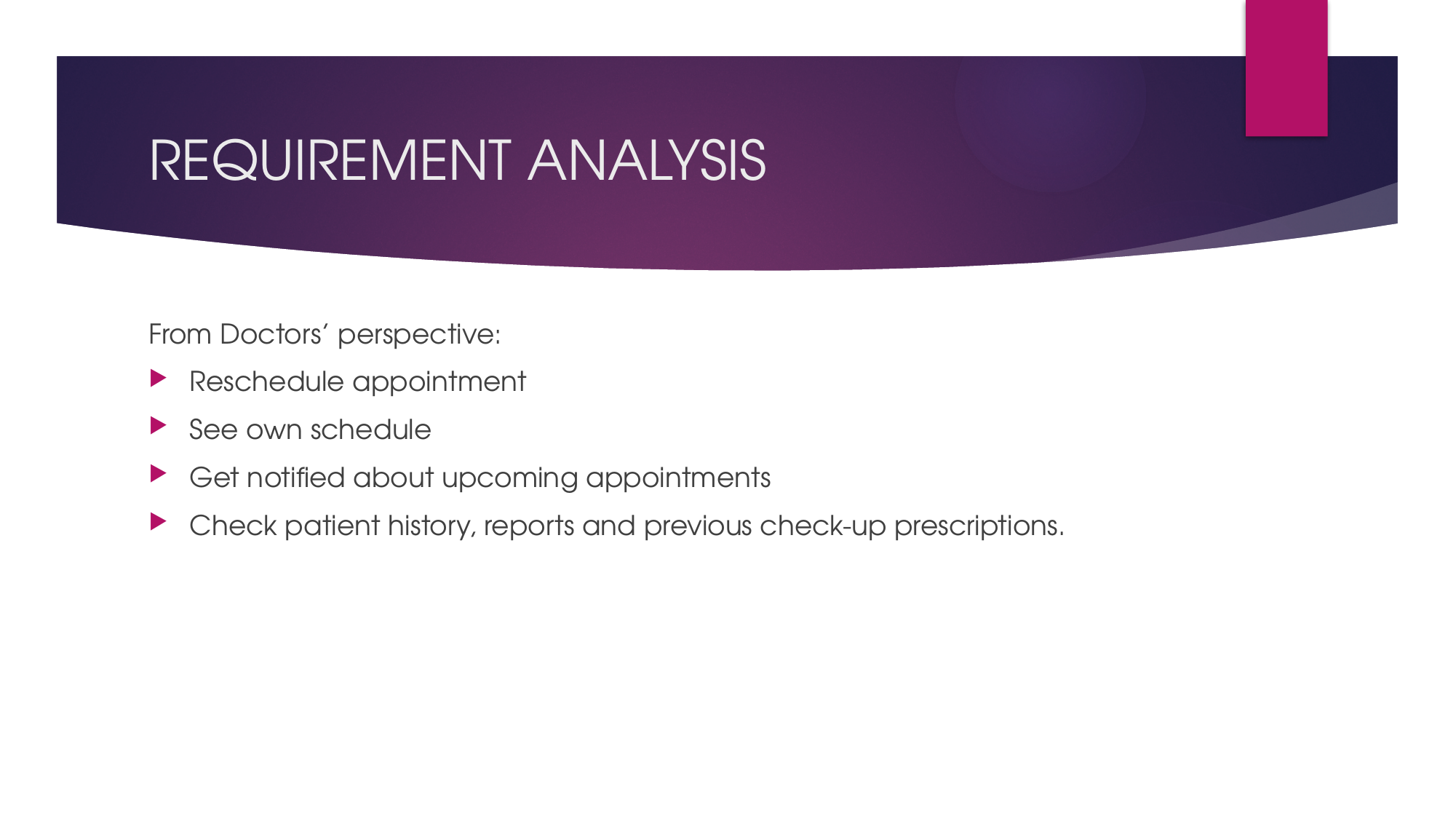

# REQUIREMENT ANALYSIS
From Doctors’ perspective:
Reschedule appointment
See own schedule
Get notified about upcoming appointments
Check patient history, reports and previous check-up prescriptions.